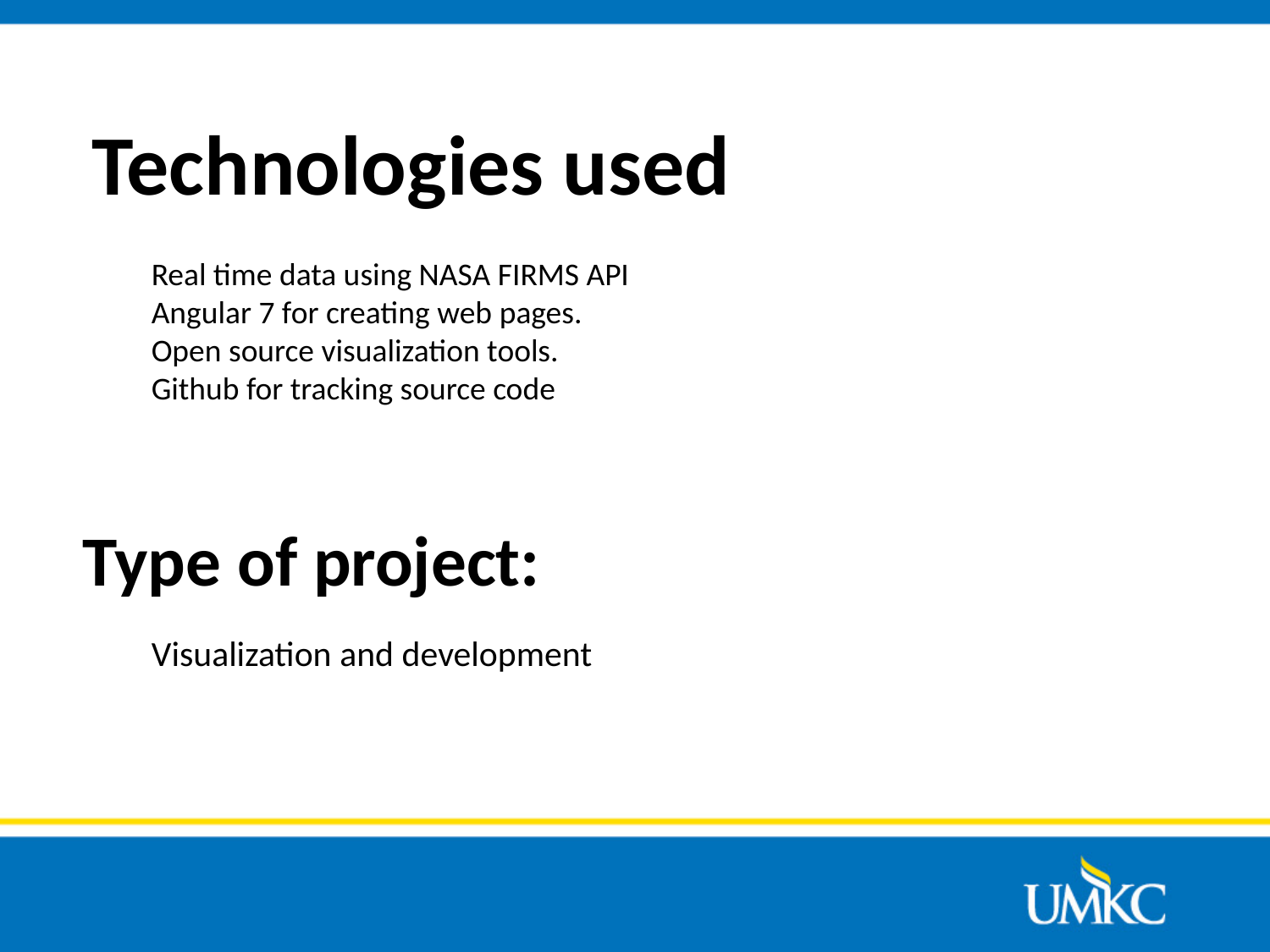

Technologies used
Real time data using NASA FIRMS API
Angular 7 for creating web pages.
Open source visualization tools.
Github for tracking source code

# Type of project:
Visualization and development